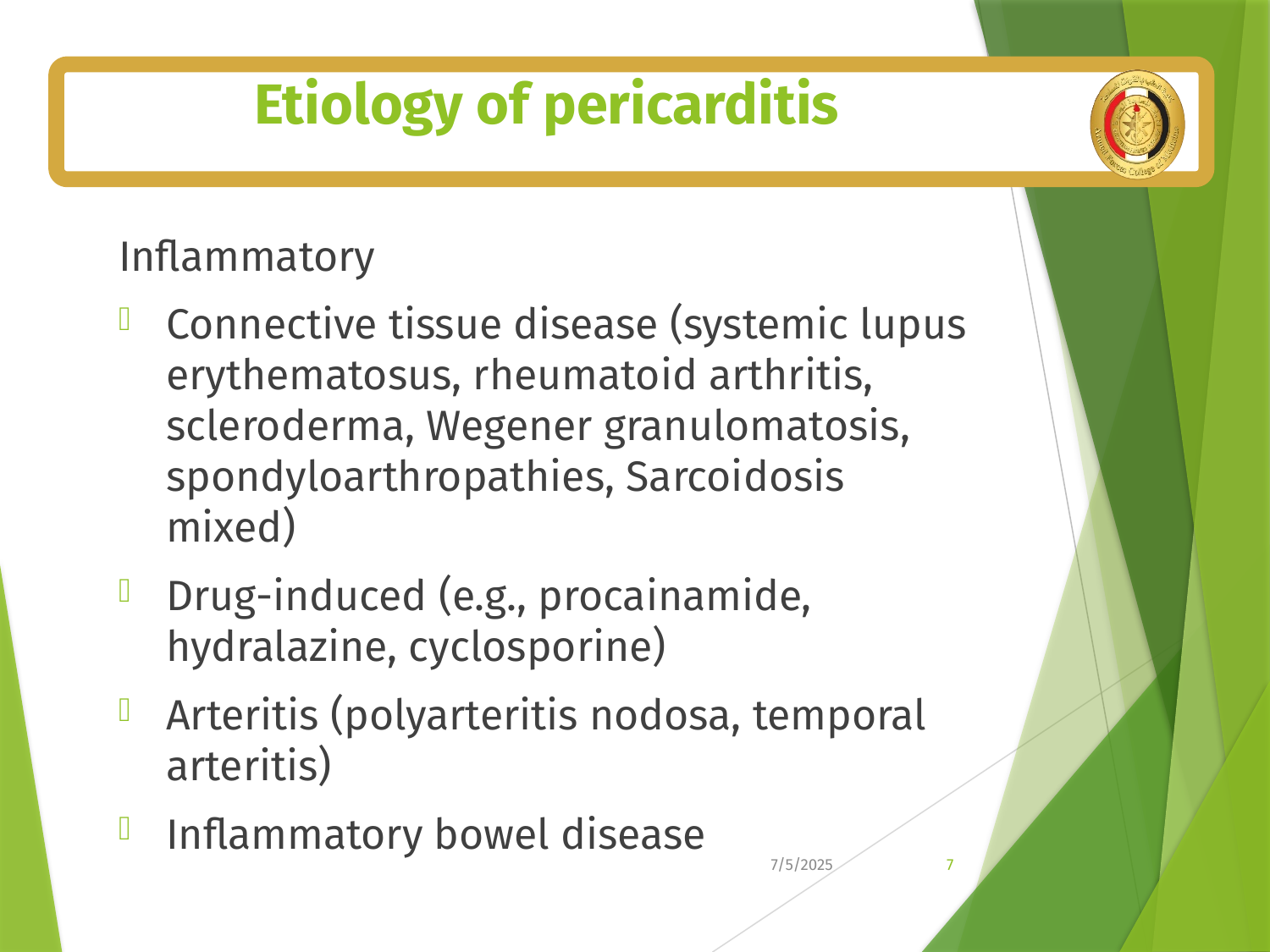

# Etiology of pericarditis
Inflammatory
Connective tissue disease (systemic lupus erythematosus, rheumatoid arthritis, scleroderma, Wegener granulomatosis, spondyloarthropathies, Sarcoidosis mixed)
Drug-induced (e.g., procainamide, hydralazine, cyclosporine)
Arteritis (polyarteritis nodosa, temporal arteritis)
Inflammatory bowel disease
7/5/2025
7